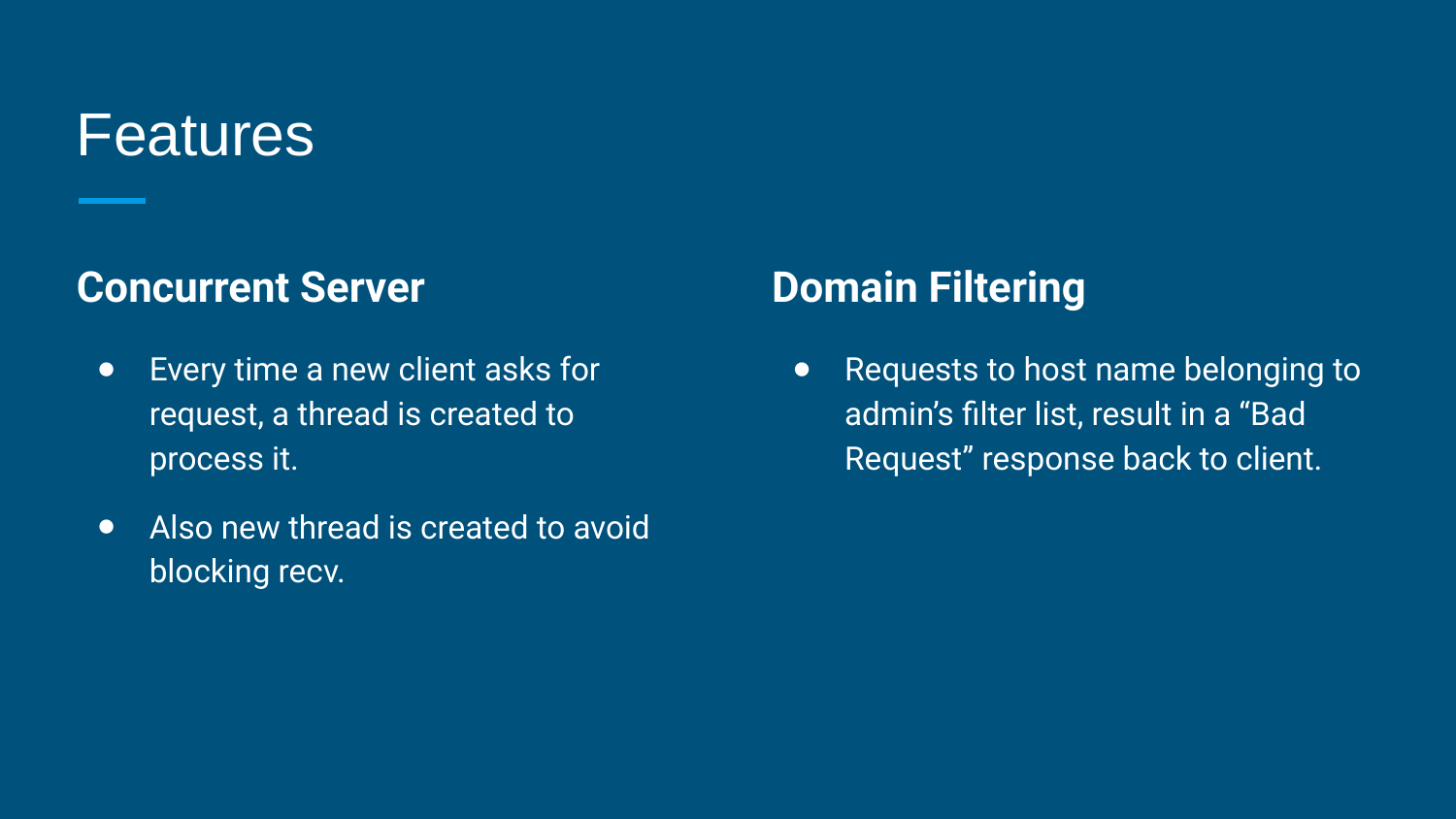

# Features
Concurrent Server
Every time a new client asks for request, a thread is created to process it.
Also new thread is created to avoid blocking recv.
Domain Filtering
Requests to host name belonging to admin’s filter list, result in a “Bad Request” response back to client.